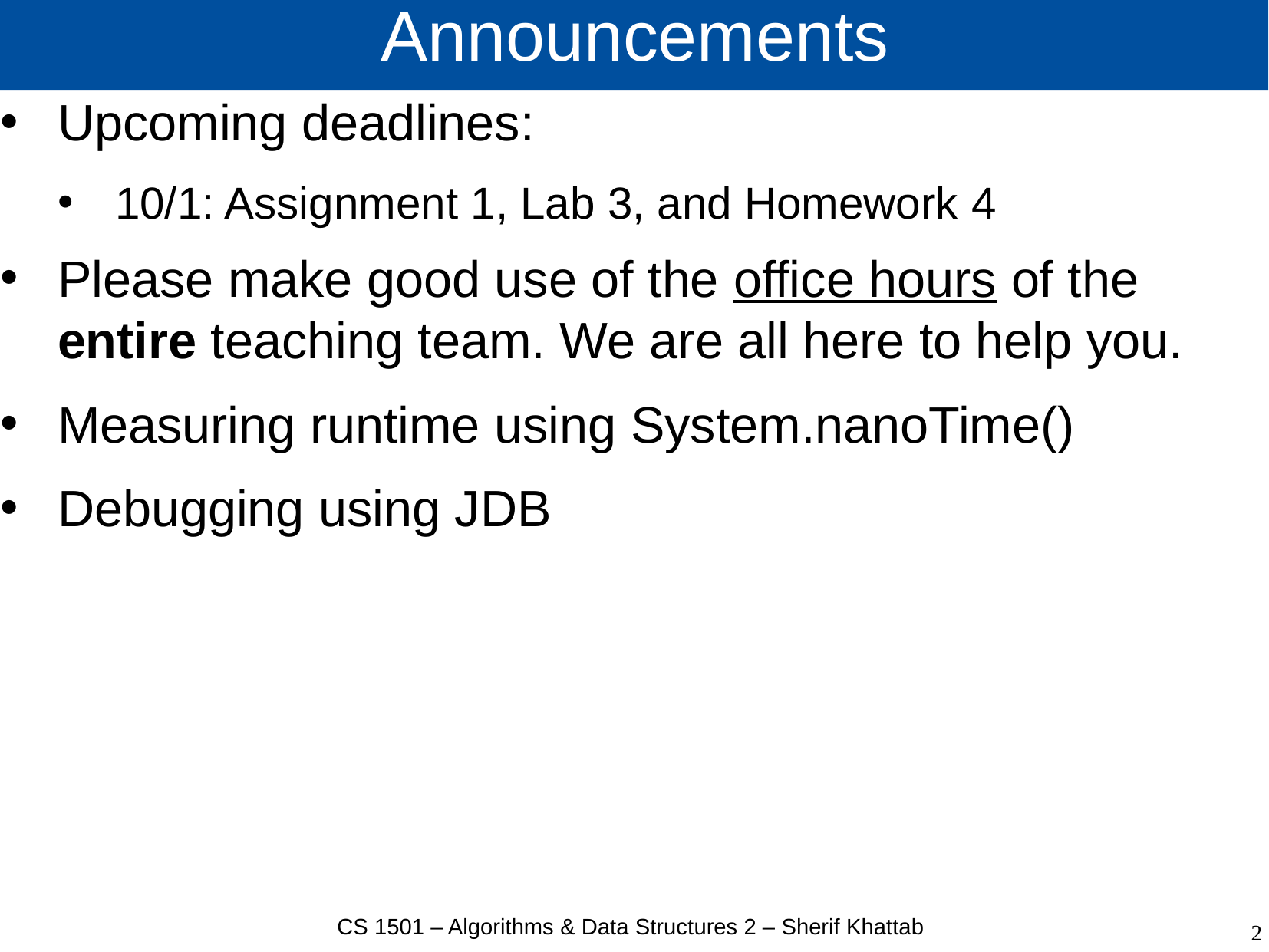

# Announcements
Upcoming deadlines:
10/1: Assignment 1, Lab 3, and Homework 4
Please make good use of the office hours of the entire teaching team. We are all here to help you.
Measuring runtime using System.nanoTime()
Debugging using JDB
CS 1501 – Algorithms & Data Structures 2 – Sherif Khattab
2